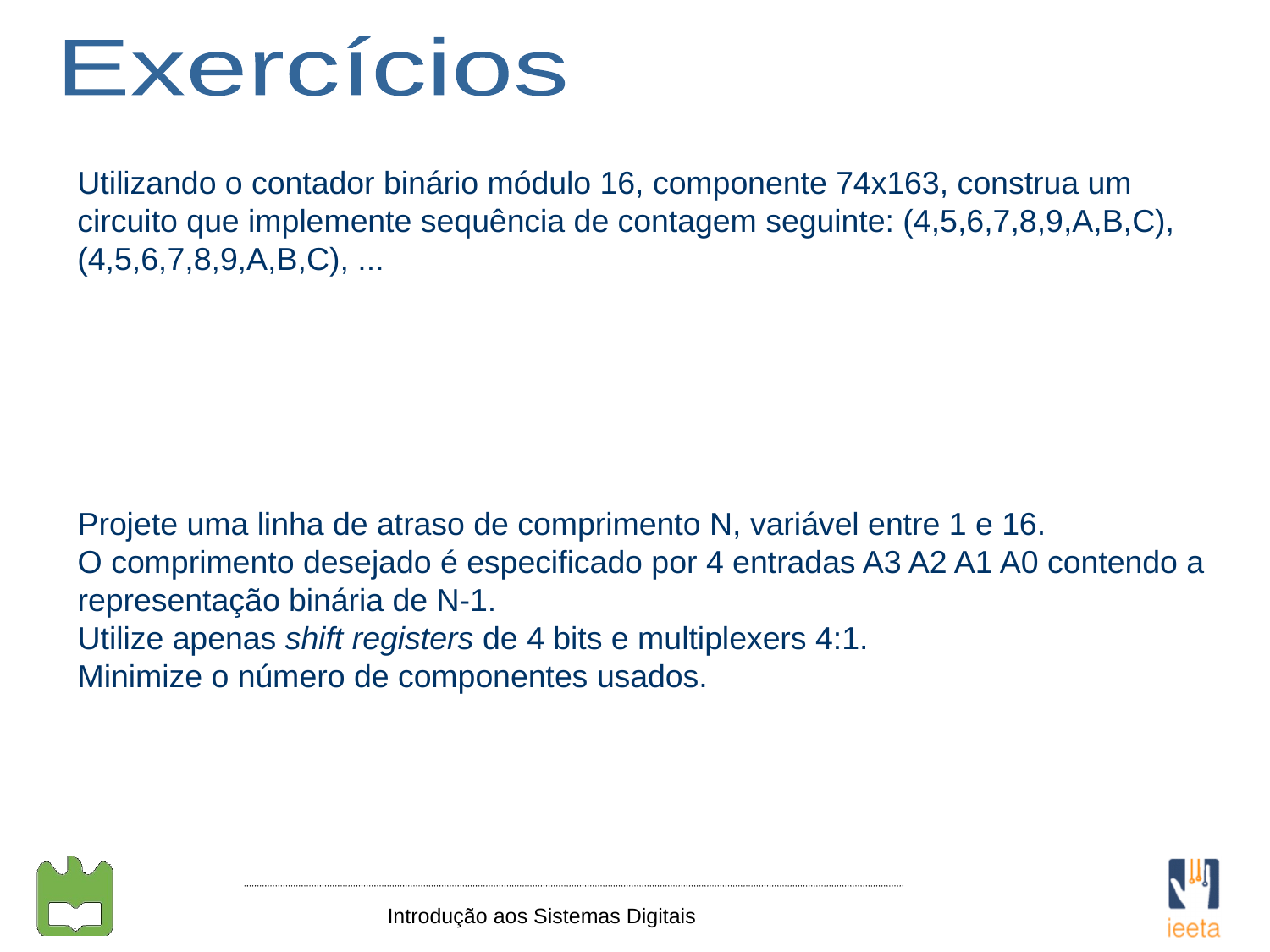

Exercícios
Utilizando o contador binário módulo 16, componente 74x163, construa um circuito que implemente sequência de contagem seguinte: (4,5,6,7,8,9,A,B,C), (4,5,6,7,8,9,A,B,C), ...
Projete uma linha de atraso de comprimento N, variável entre 1 e 16.
O comprimento desejado é especificado por 4 entradas A3 A2 A1 A0 contendo a representação binária de N-1.
Utilize apenas shift registers de 4 bits e multiplexers 4:1.
Minimize o número de componentes usados.